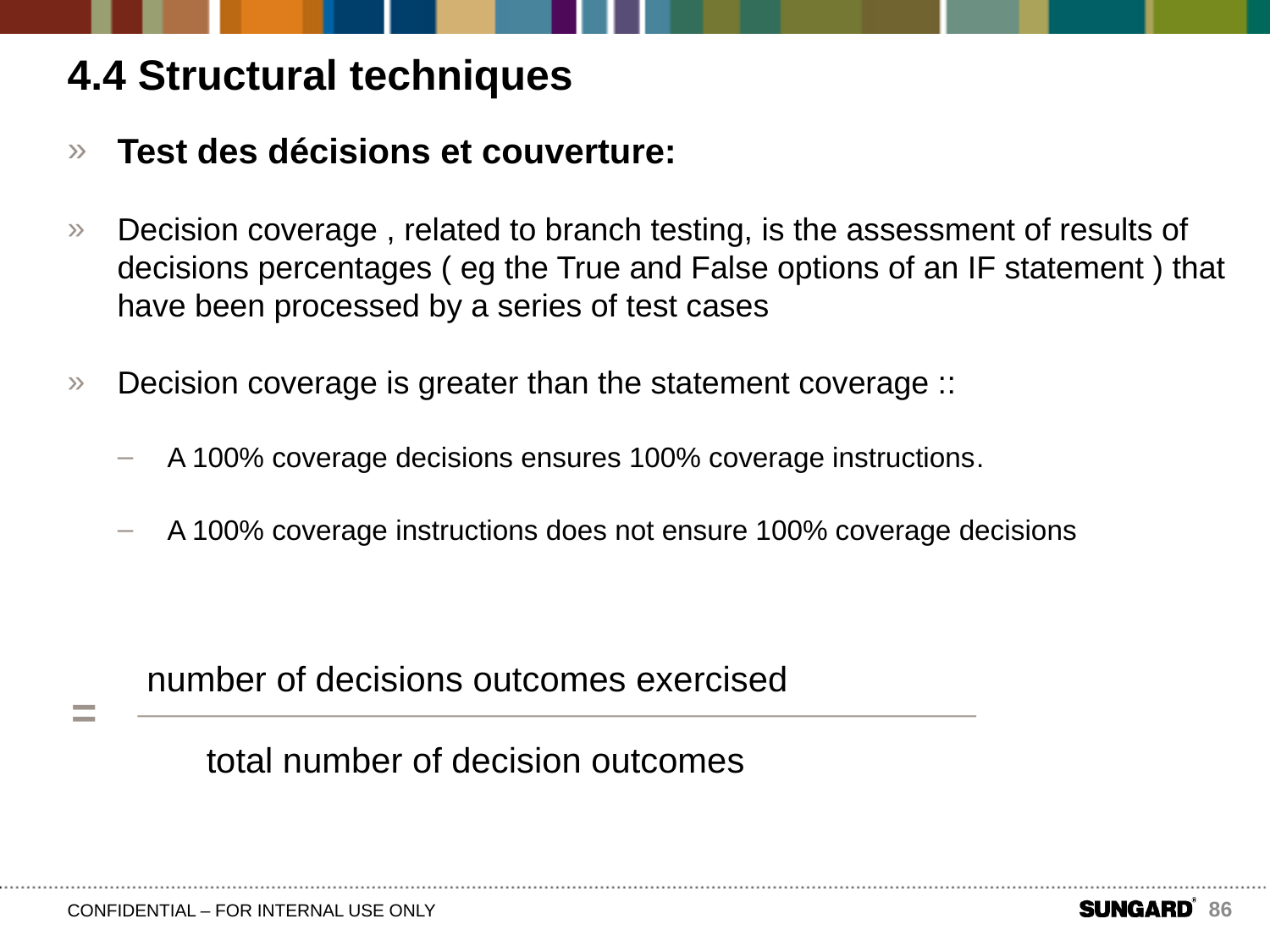

# 4.4 Structural techniques
Test des décisions et couverture:
Decision coverage , related to branch testing, is the assessment of results of decisions percentages ( eg the True and False options of an IF statement ) that have been processed by a series of test cases
Decision coverage is greater than the statement coverage ::
A 100% coverage decisions ensures 100% coverage instructions.
A 100% coverage instructions does not ensure 100% coverage decisions

   number of decisions outcomes exercised
	    total number of decision outcomes
=

86